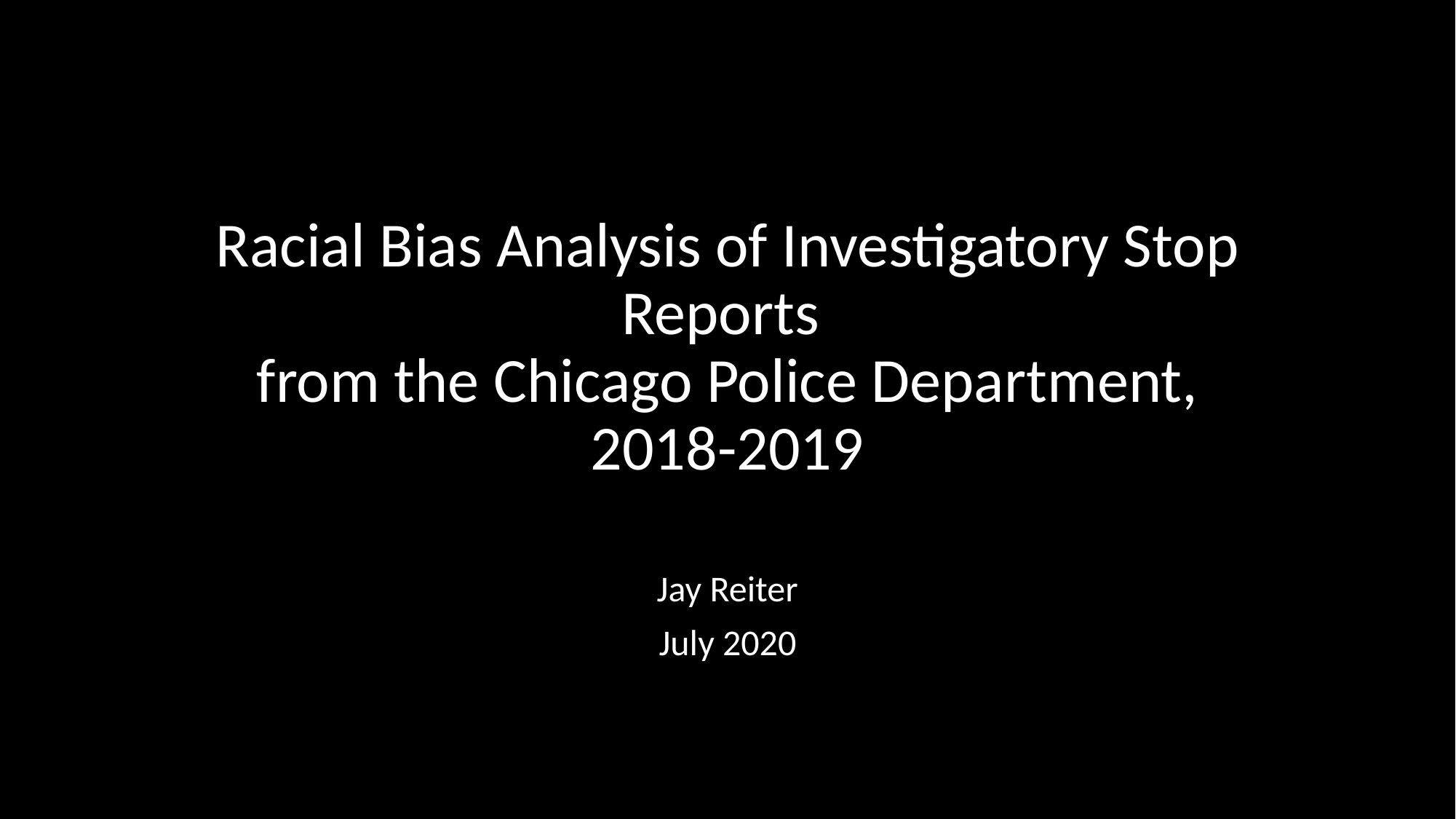

# Racial Bias Analysis of Investigatory Stop Reports from the Chicago Police Department, 2018-2019
Jay Reiter
July 2020